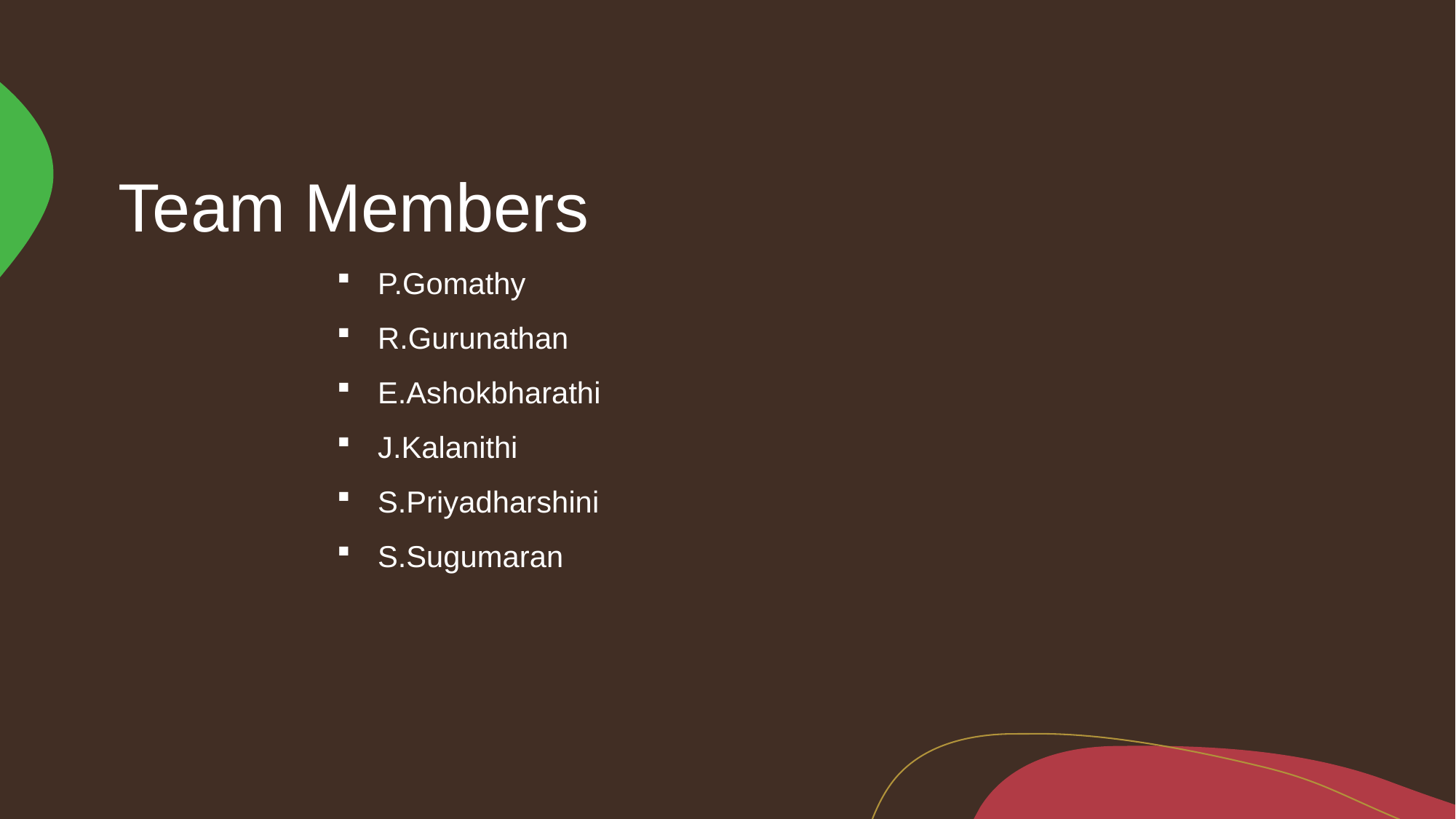

Team Members
P.Gomathy
R.Gurunathan
E.Ashokbharathi
J.Kalanithi
S.Priyadharshini
S.Sugumaran